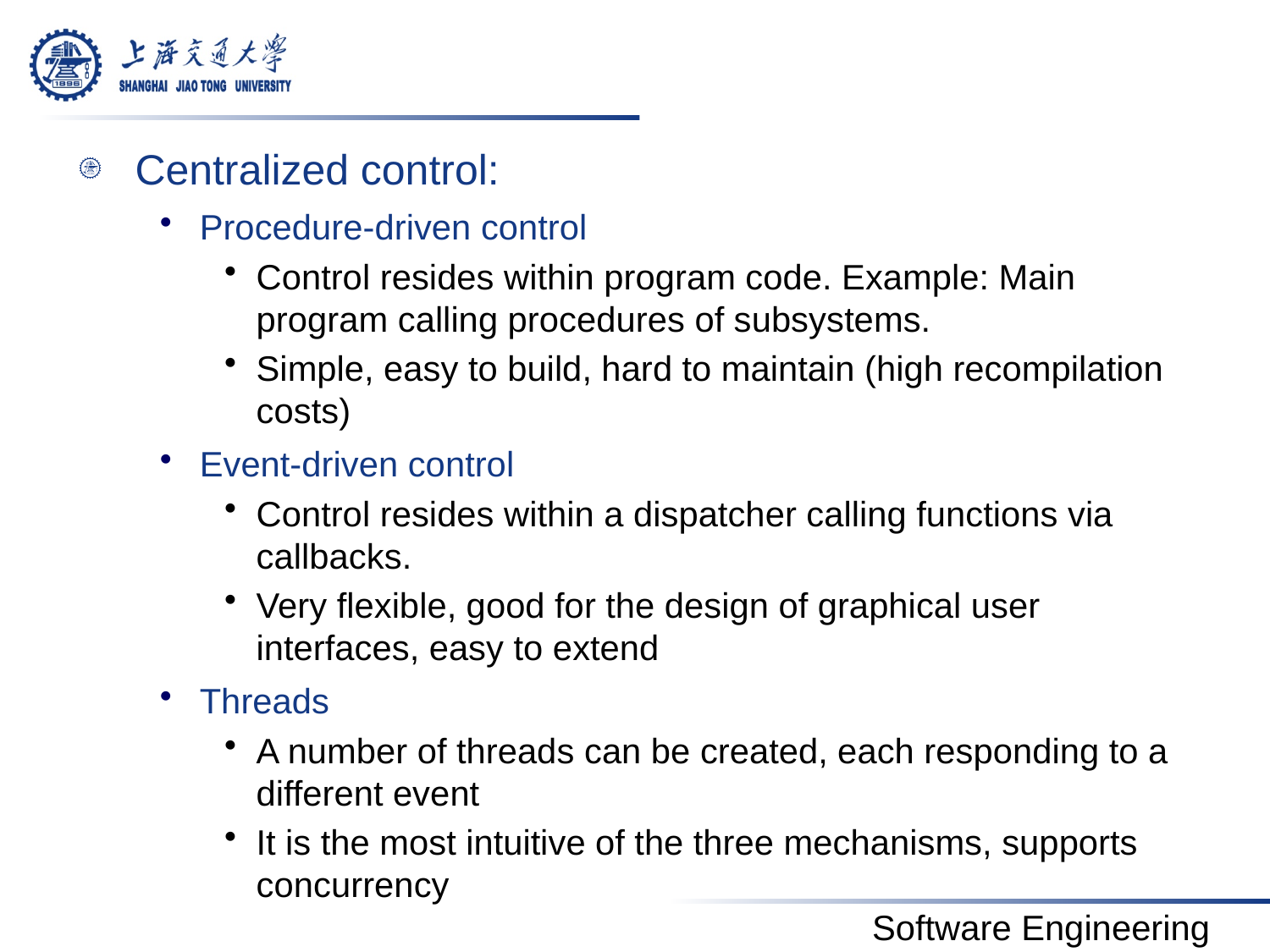

#
Centralized control:
Procedure-driven control
Control resides within program code. Example: Main program calling procedures of subsystems.
Simple, easy to build, hard to maintain (high recompilation costs)
Event-driven control
Control resides within a dispatcher calling functions via callbacks.
Very flexible, good for the design of graphical user interfaces, easy to extend
Threads
A number of threads can be created, each responding to a different event
It is the most intuitive of the three mechanisms, supports concurrency